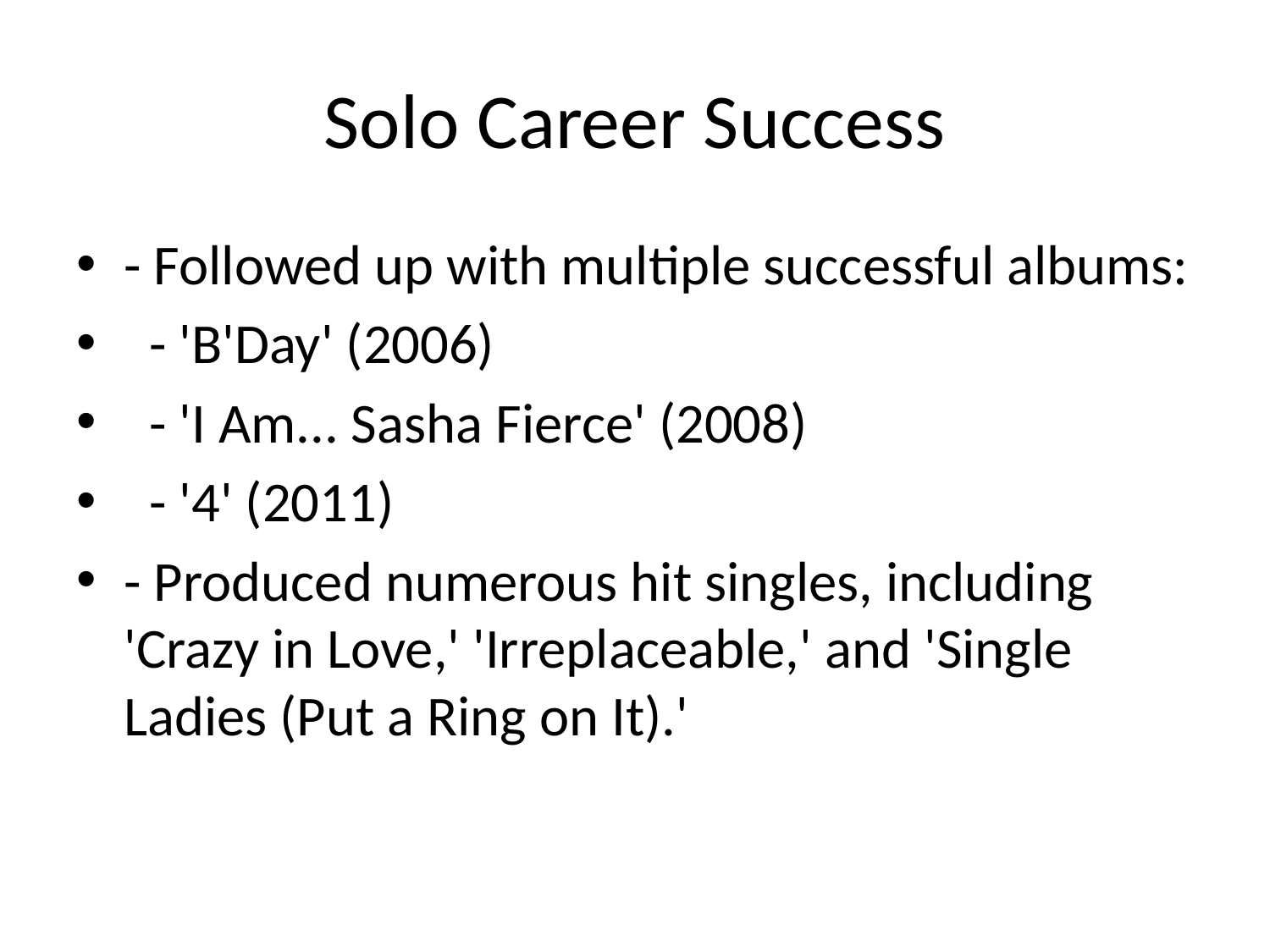

# Solo Career Success
- Followed up with multiple successful albums:
  - 'B'Day' (2006)
  - 'I Am... Sasha Fierce' (2008)
  - '4' (2011)
- Produced numerous hit singles, including 'Crazy in Love,' 'Irreplaceable,' and 'Single Ladies (Put a Ring on It).'